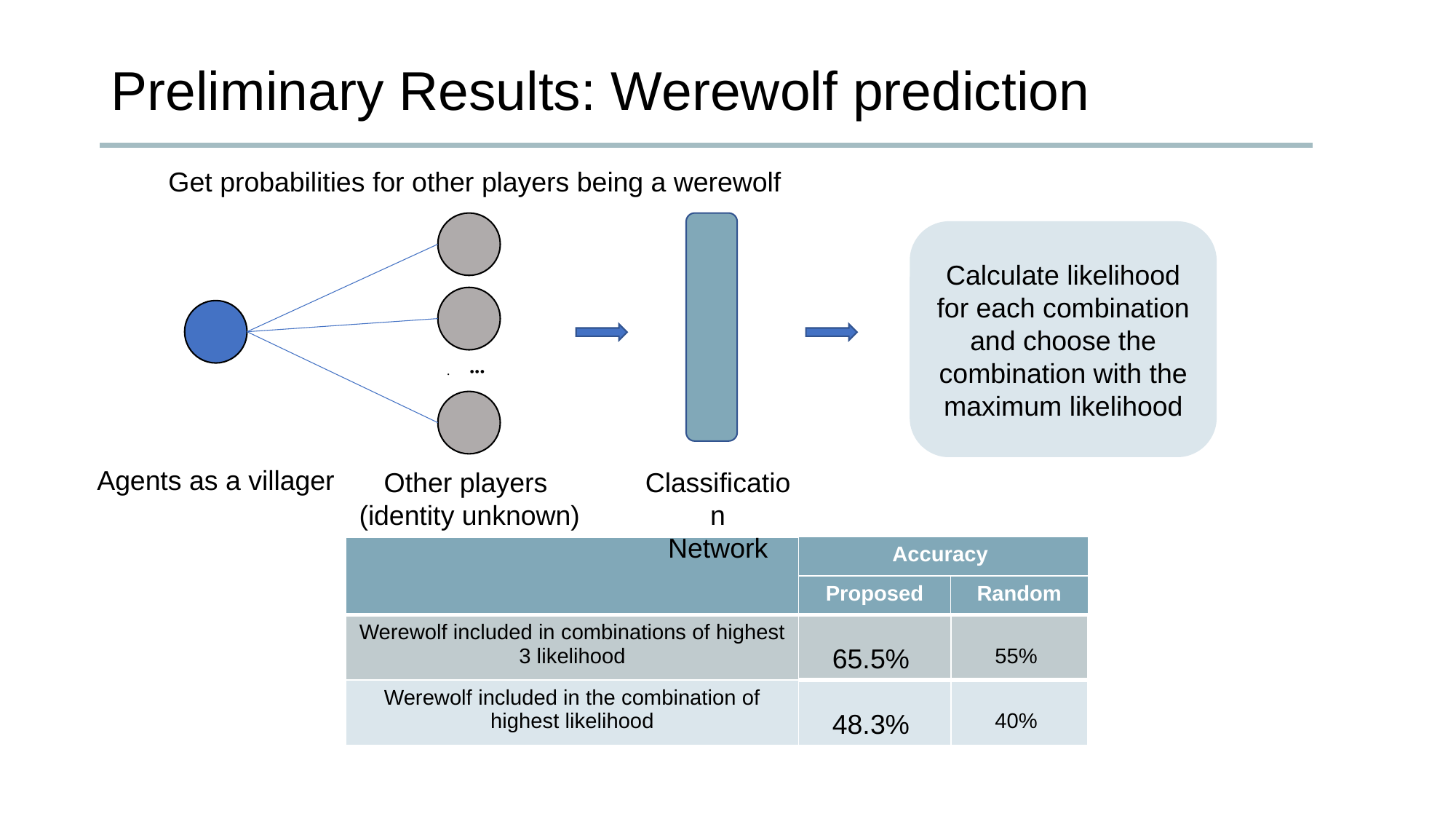

# Preliminary Results: Werewolf prediction
Get probabilities for other players being a werewolf

  .     •••

Calculate likelihood for each combination and choose the combination with the maximum likelihood

Agents as a villager
Other players
(identity unknown)
Classification
Network

|  | Accuracy |  |
| --- | --- | --- |
|  | Proposed | Random |
| Werewolf included in combinations of highest 3 likelihood | 65.5% | 55% |
| Werewolf included in the combination of highest likelihood | 48.3% | 40% |